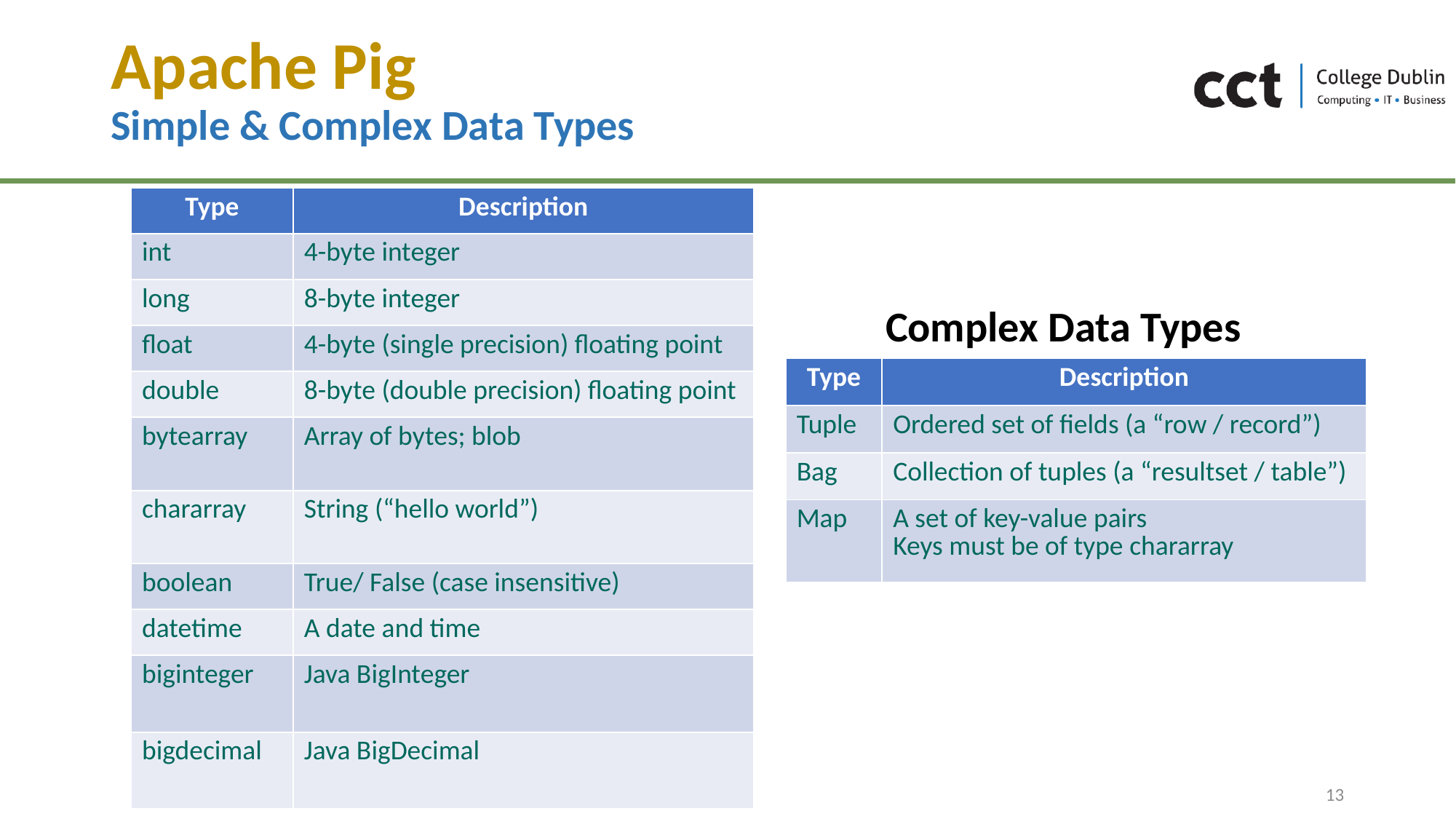

# Apache Pig Simple & Complex Data Types
| Type | Description |
| --- | --- |
| int | 4-byte integer |
| long | 8-byte integer |
| float | 4-byte (single precision) floating point |
| double | 8-byte (double precision) floating point |
| bytearray | Array of bytes; blob |
| chararray | String (“hello world”) |
| boolean | True/ False (case insensitive) |
| datetime | A date and time |
| biginteger | Java BigInteger |
| bigdecimal | Java BigDecimal |
Complex Data Types
| Type | Description |
| --- | --- |
| Tuple | Ordered set of fields (a “row / record”) |
| Bag | Collection of tuples (a “resultset / table”) |
| Map | A set of key-value pairs Keys must be of type chararray |
13